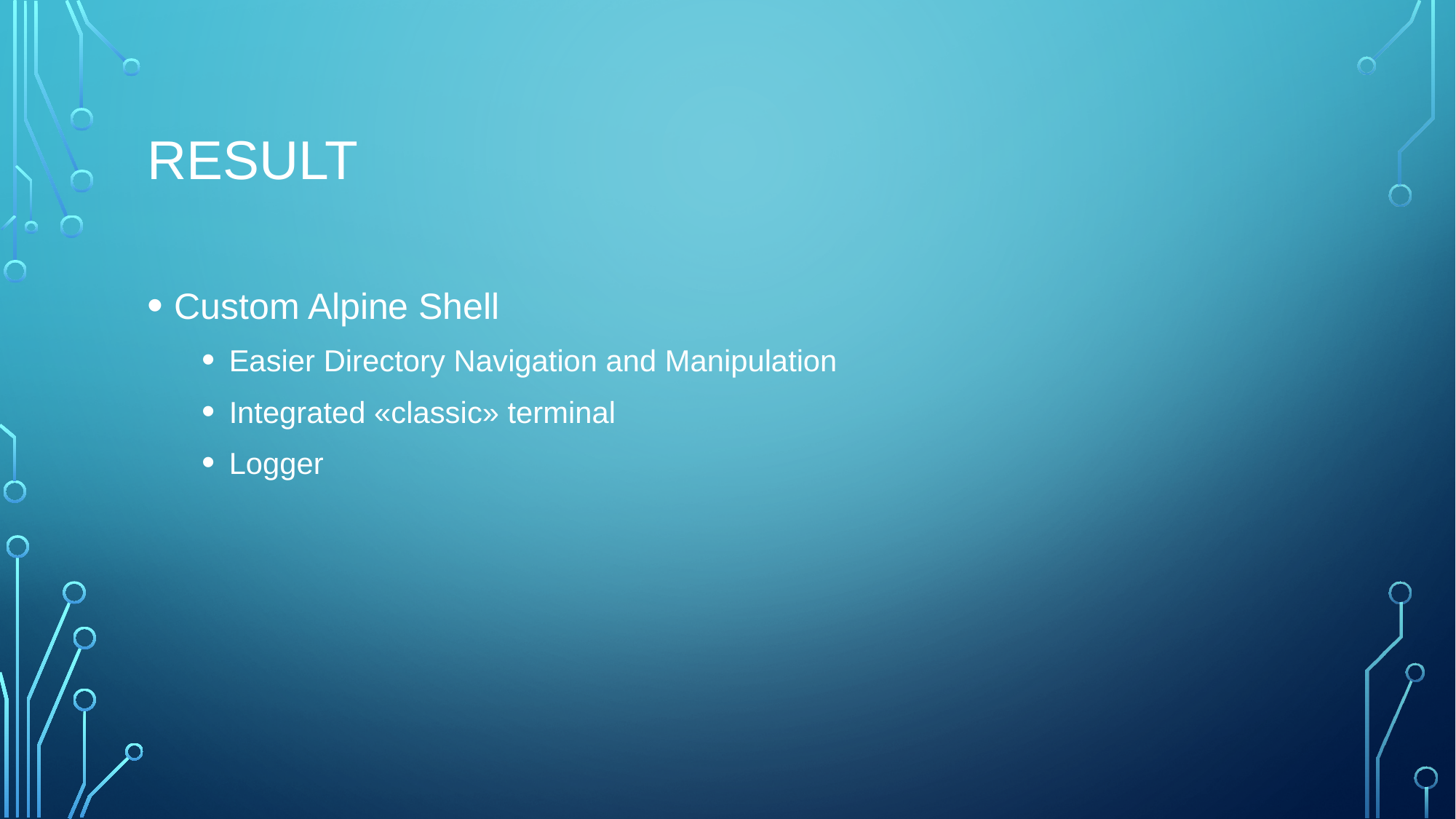

# Result
Custom Alpine Shell
Easier Directory Navigation and Manipulation
Integrated «classic» terminal
Logger